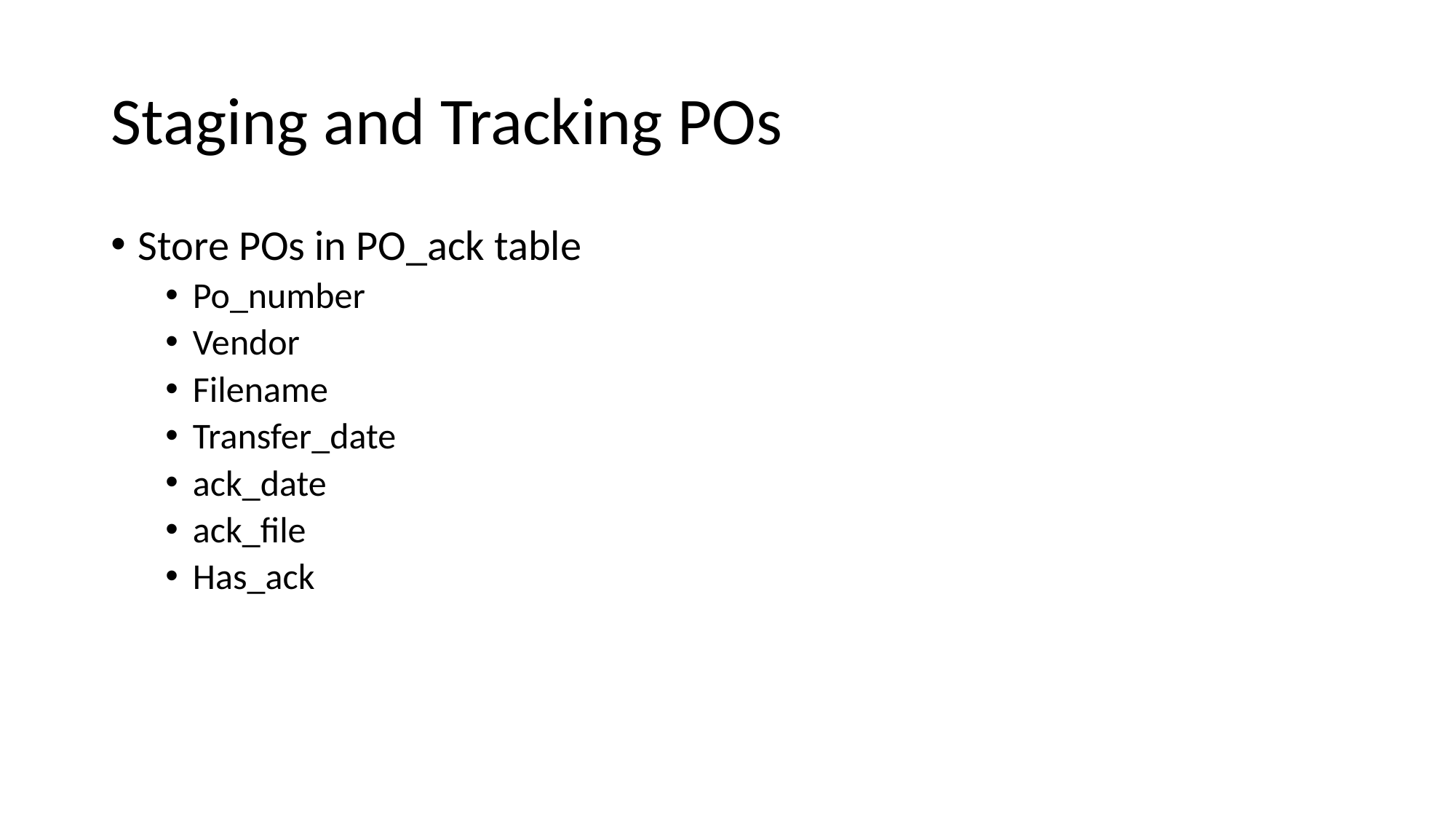

# Staging and Tracking POs
Store POs in PO_ack table
Po_number
Vendor
Filename
Transfer_date
ack_date
ack_file
Has_ack